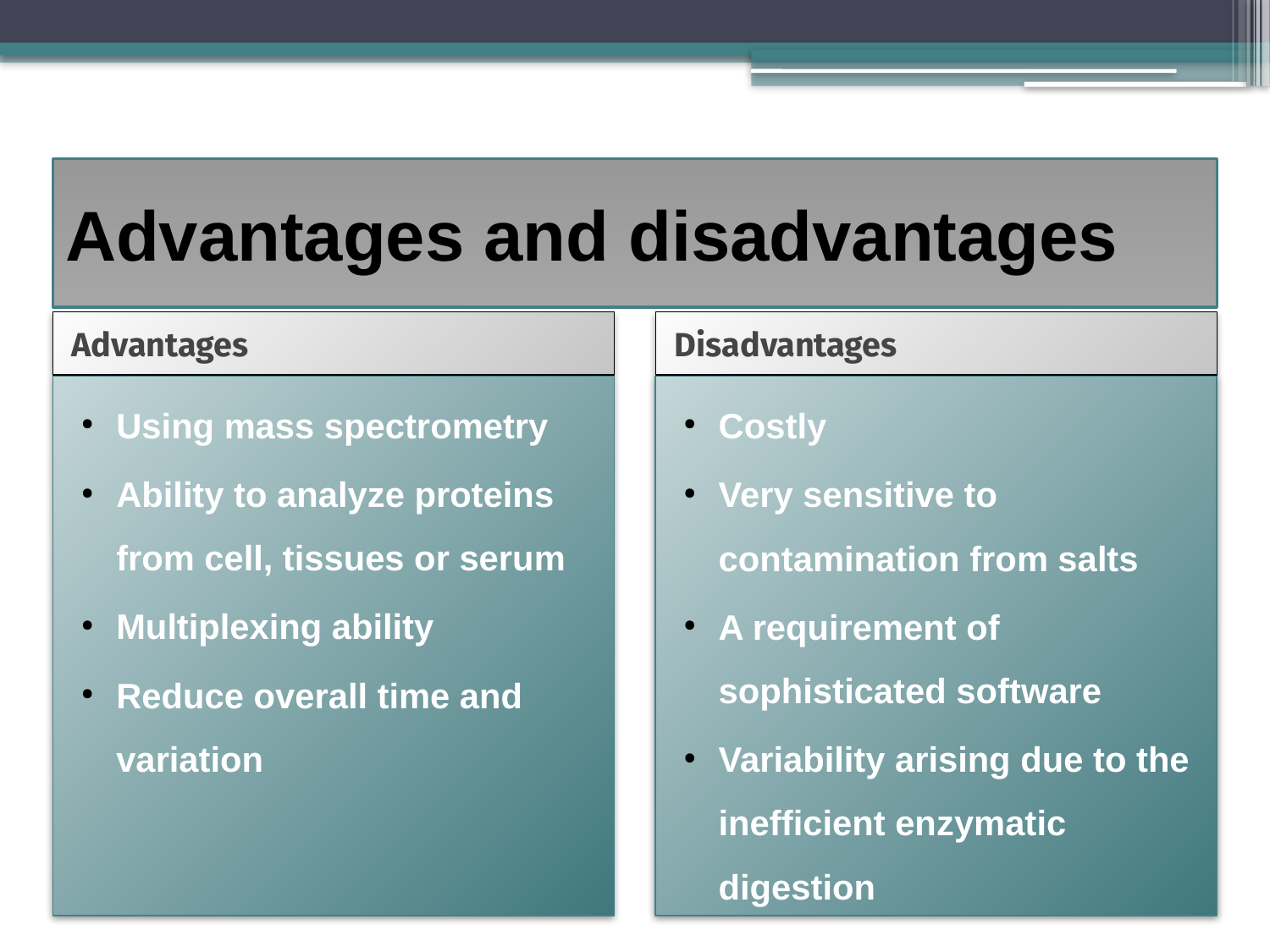

# Advantages and disadvantages
Advantages
Disadvantages
Using mass spectrometry
Ability to analyze proteins from cell, tissues or serum
Multiplexing ability
Reduce overall time and variation
Costly
Very sensitive to contamination from salts
A requirement of sophisticated software
Variability arising due to the inefficient enzymatic digestion